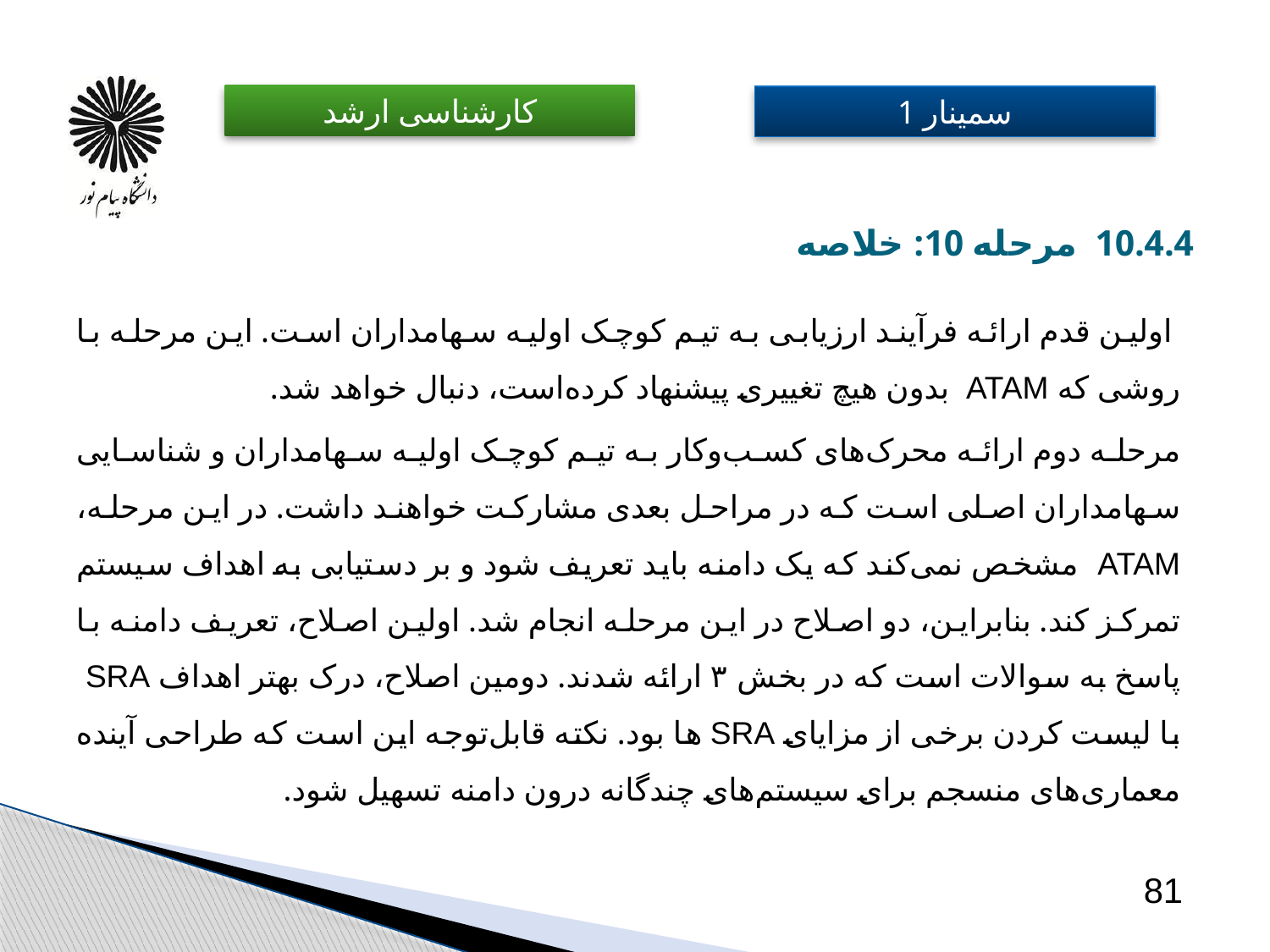

# 10.4.4  مرحله 10: خلاصه
 اولین قدم ارائه فرآیند ارزیابی به تیم کوچک اولیه سهامداران است. این مرحله با روشی که ATAM  بدون هیچ تغییری پیشنهاد کرده‌است، دنبال خواهد شد.​
مرحله دوم ارائه محرک‌های کسب‌وکار به تیم کوچک اولیه سهامداران و شناسایی سهامداران اصلی است که در مراحل بعدی مشارکت خواهند داشت. در این مرحله، ATAM  مشخص نمی‌کند که یک دامنه باید تعریف شود و بر دستیابی به اهداف سیستم تمرکز کند. بنابراین، دو اصلاح در این مرحله انجام شد. اولین اصلاح، تعریف دامنه با پاسخ به سوالات است که در بخش ۳ ارائه شدند. دومین اصلاح، درک بهتر اهداف SRA  با لیست کردن برخی از مزایای SRA ها بود. نکته قابل‌توجه این است که طراحی آینده معماری‌های منسجم برای سیستم‌های چندگانه درون دامنه تسهیل شود. ​
81